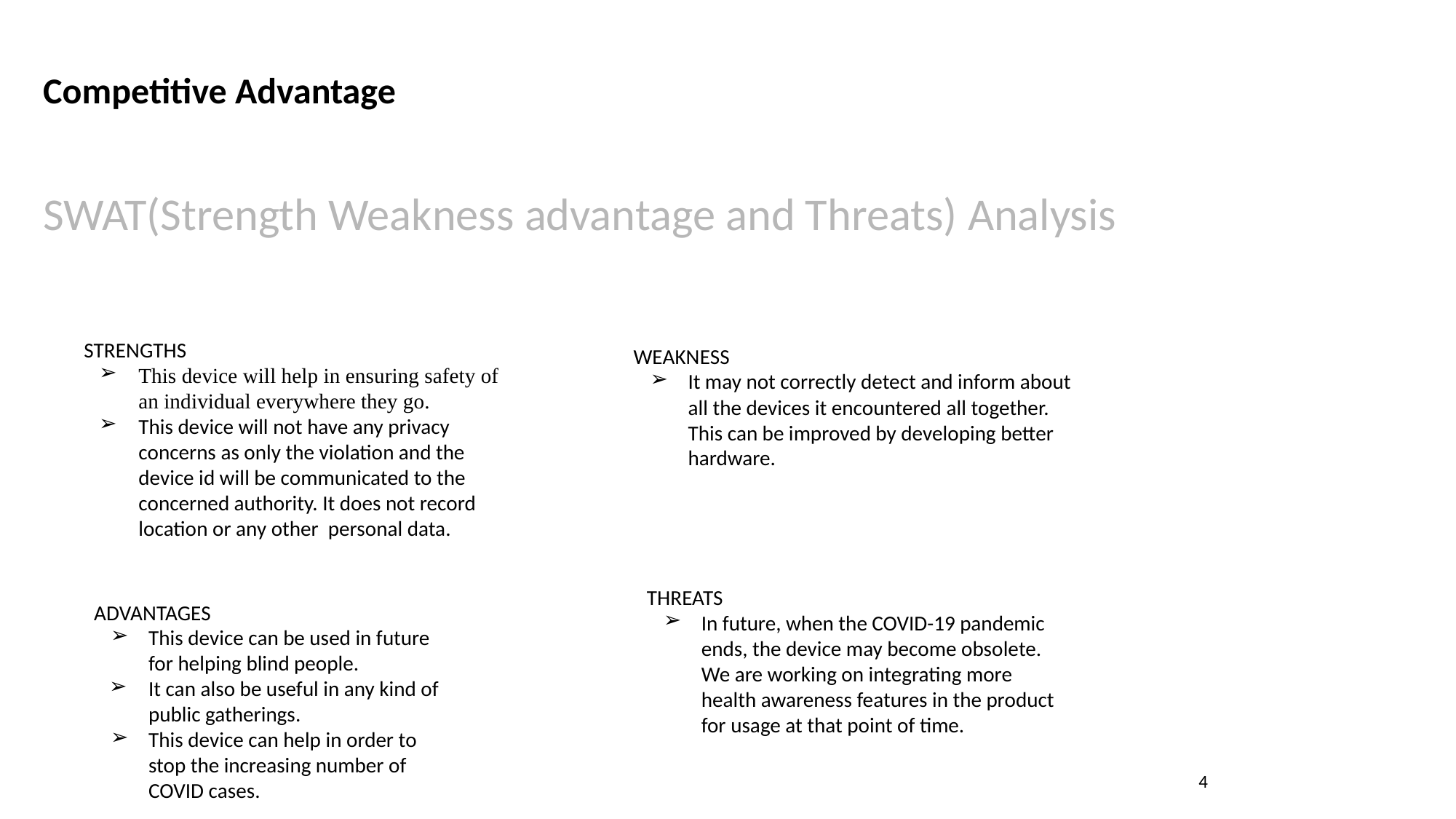

# Competitive Advantage
SWAT(Strength Weakness advantage and Threats) Analysis

STRENGTHS
This device will help in ensuring safety of an individual everywhere they go.
This device will not have any privacy concerns as only the violation and the device id will be communicated to the concerned authority. It does not record location or any other  personal data.
WEAKNESS
It may not correctly detect and inform about all the devices it encountered all together. This can be improved by developing better hardware.

THREATS
In future, when the COVID-19 pandemic ends, the device may become obsolete. We are working on integrating more health awareness features in the product for usage at that point of time.
ADVANTAGES
This device can be used in future for helping blind people.
It can also be useful in any kind of public gatherings.
This device can help in order to stop the increasing number of COVID cases.
4